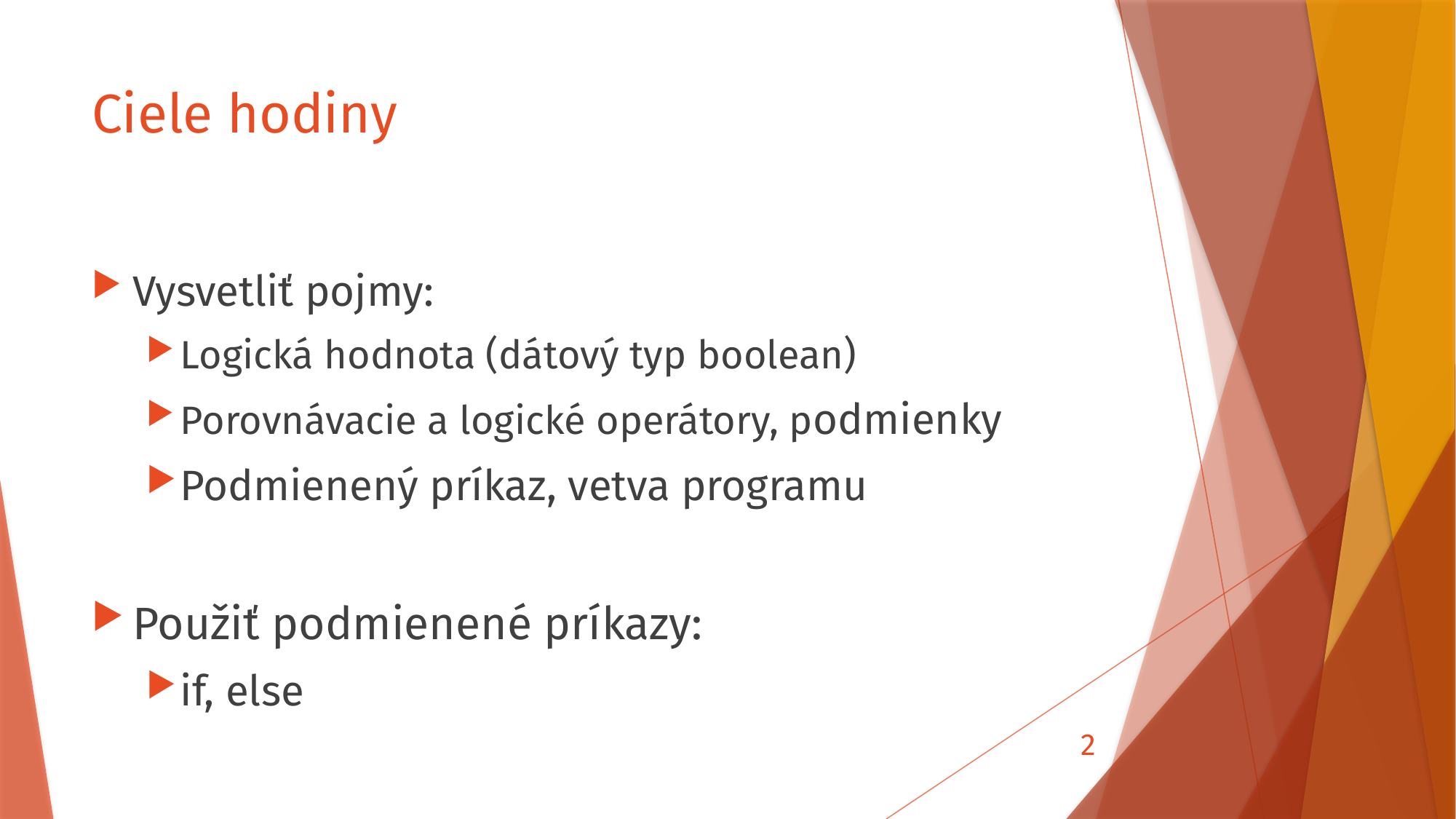

# Ciele hodiny
Vysvetliť pojmy:
Logická hodnota (dátový typ boolean)
Porovnávacie a logické operátory, podmienky
Podmienený príkaz, vetva programu

Použiť podmienené príkazy:
if, else
2